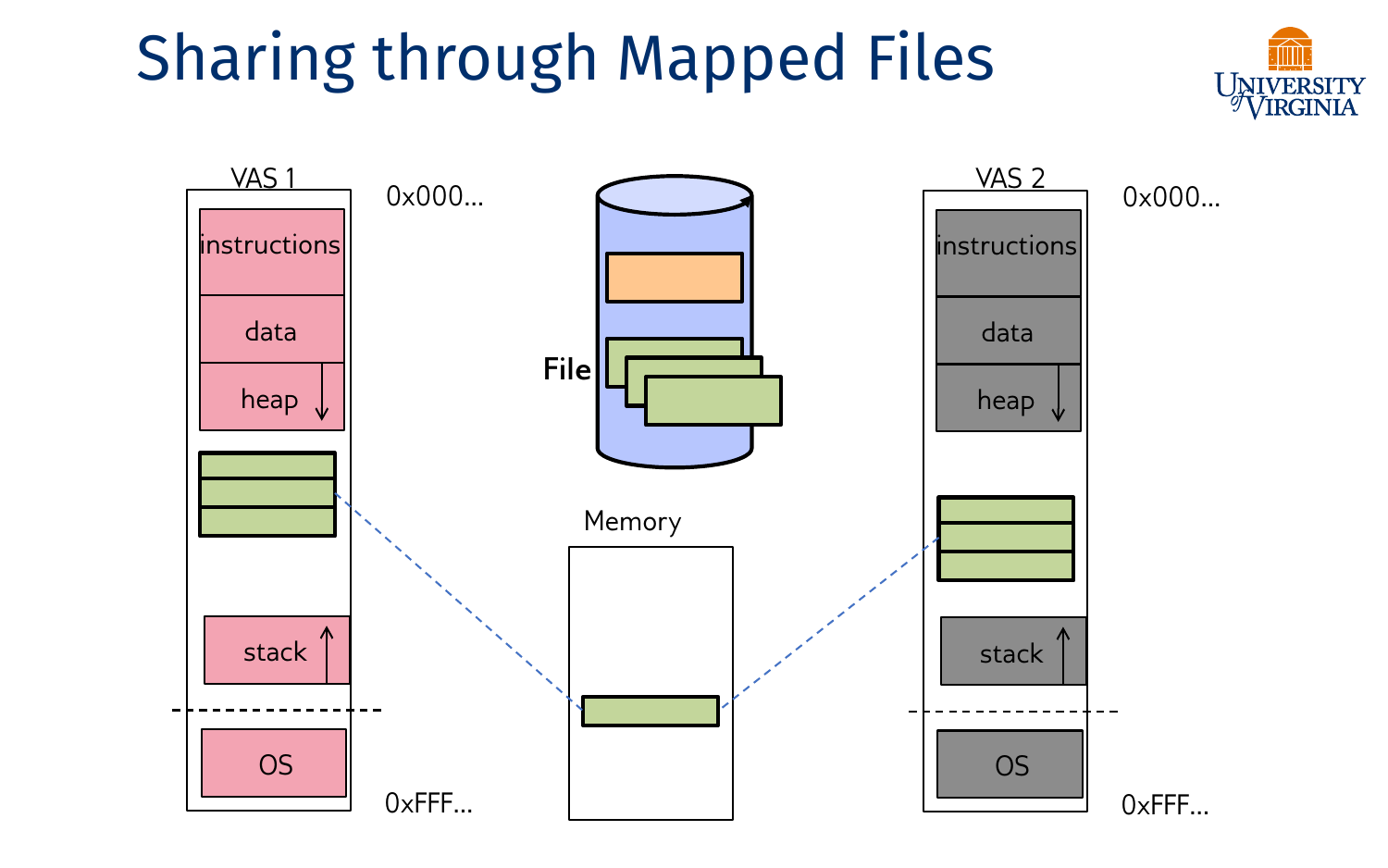

# Sharing through Mapped Files
VAS 1
VAS 2
0x000…
0x000…

instructions
instructions

data
data

File

heap
heap

Memory

stack
stack

OS
OS
0xFFF…
0xFFF…